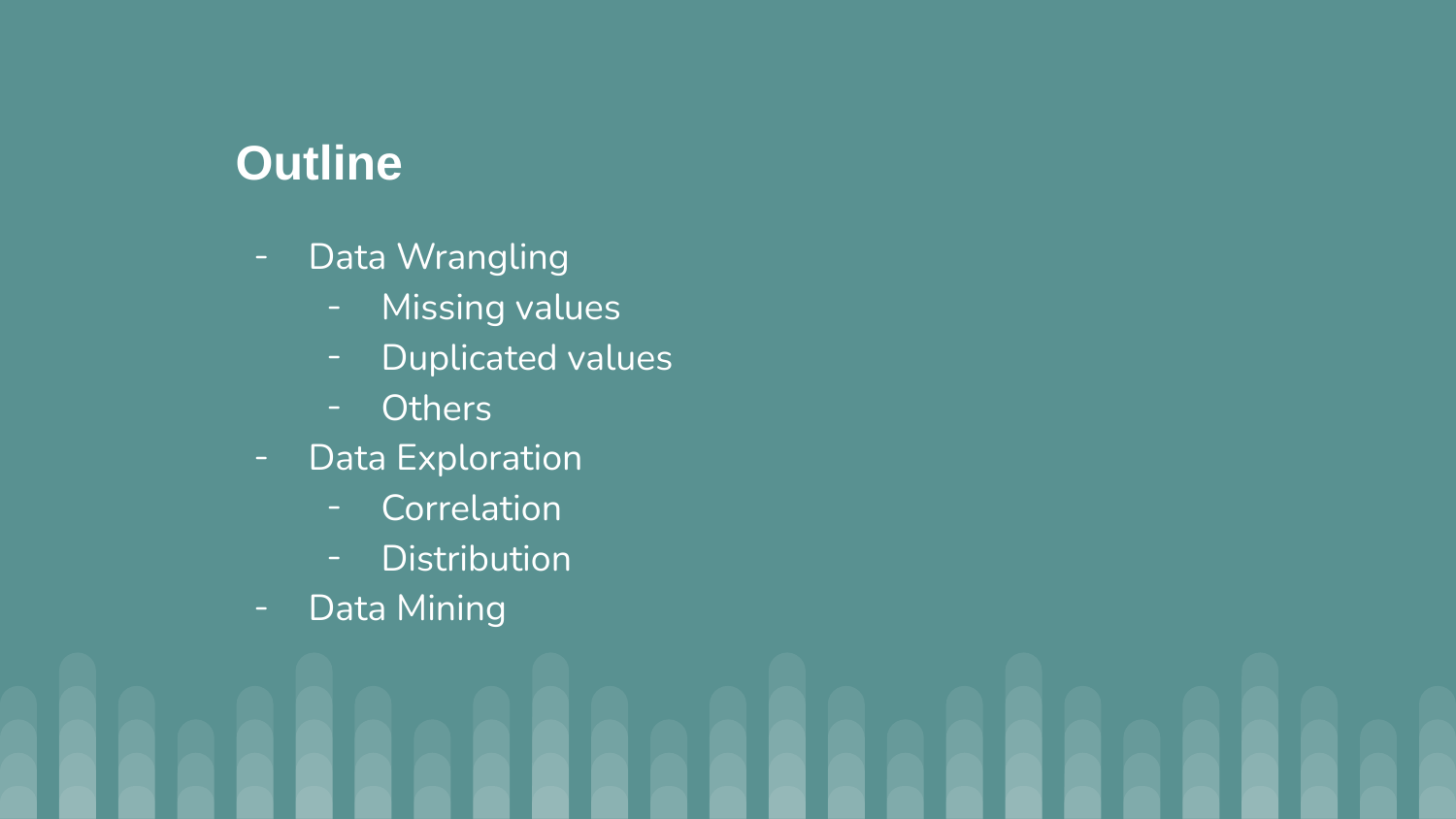

# Outline
Data Wrangling
Missing values
Duplicated values
Others
Data Exploration
Correlation
Distribution
Data Mining